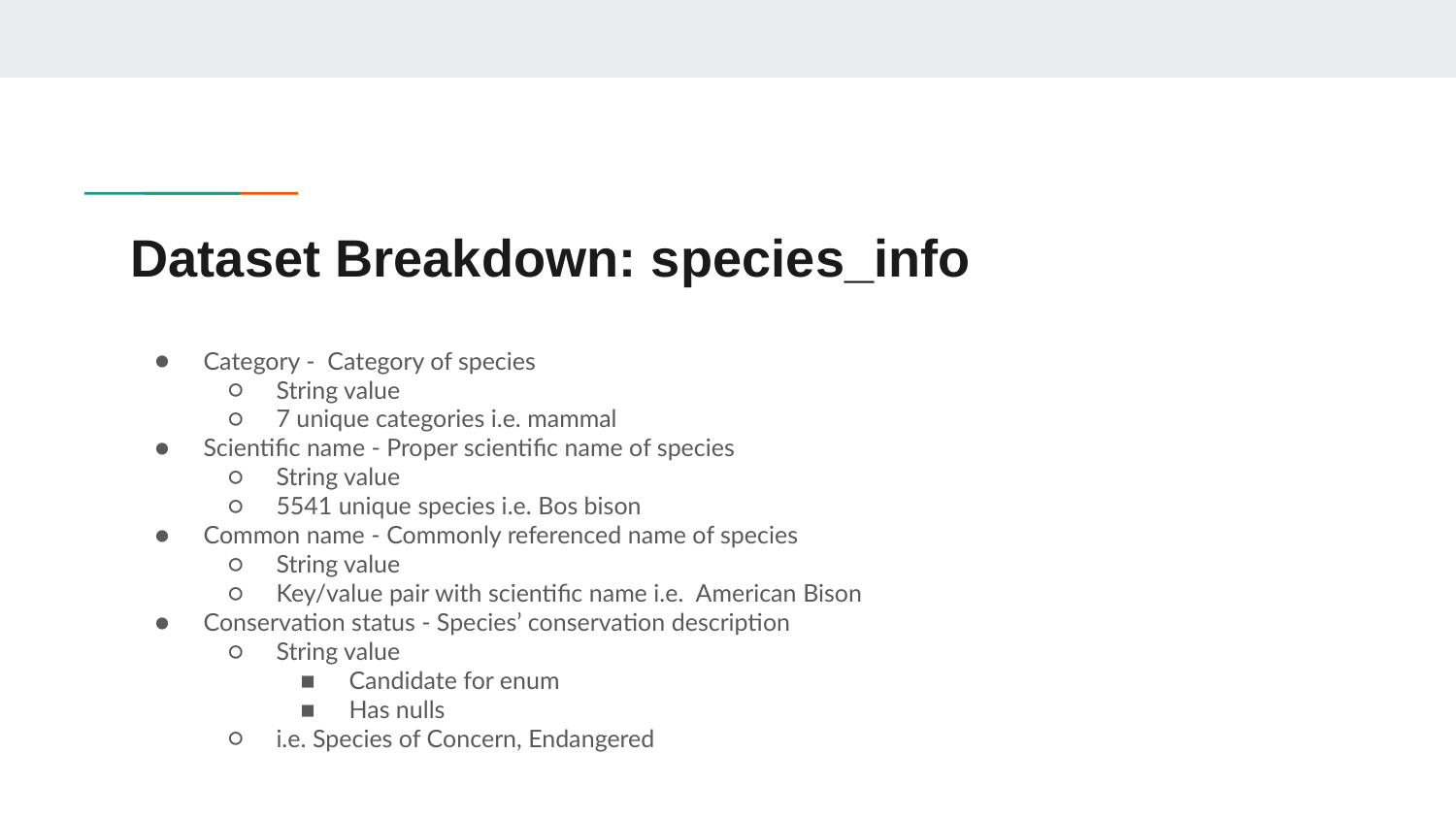

# Dataset Breakdown: species_info
Category -  Category of species
String value
7 unique categories i.e. mammal
Scientific name - Proper scientific name of species
String value
5541 unique species i.e. Bos bison
Common name - Commonly referenced name of species
String value
Key/value pair with scientific name i.e.  American Bison
Conservation status - Species’ conservation description
String value
Candidate for enum
Has nulls
i.e. Species of Concern, Endangered